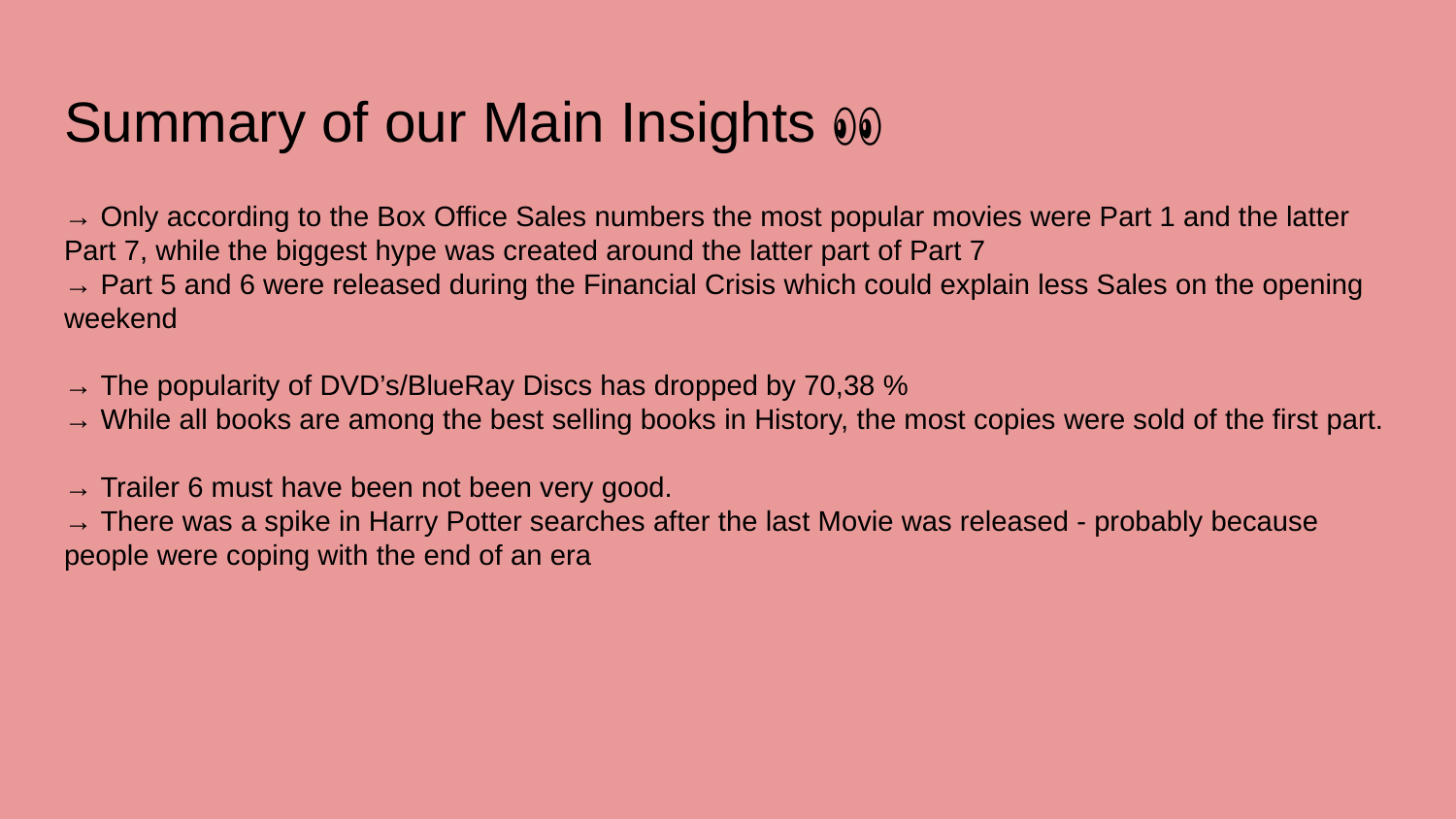

# Summary of our Main Insights 👀
→ Only according to the Box Office Sales numbers the most popular movies were Part 1 and the latter Part 7, while the biggest hype was created around the latter part of Part 7
→ Part 5 and 6 were released during the Financial Crisis which could explain less Sales on the opening weekend

→ The popularity of DVD’s/BlueRay Discs has dropped by 70,38 %
→ While all books are among the best selling books in History, the most copies were sold of the first part.

→ Trailer 6 must have been not been very good.
→ There was a spike in Harry Potter searches after the last Movie was released - probably because people were coping with the end of an era